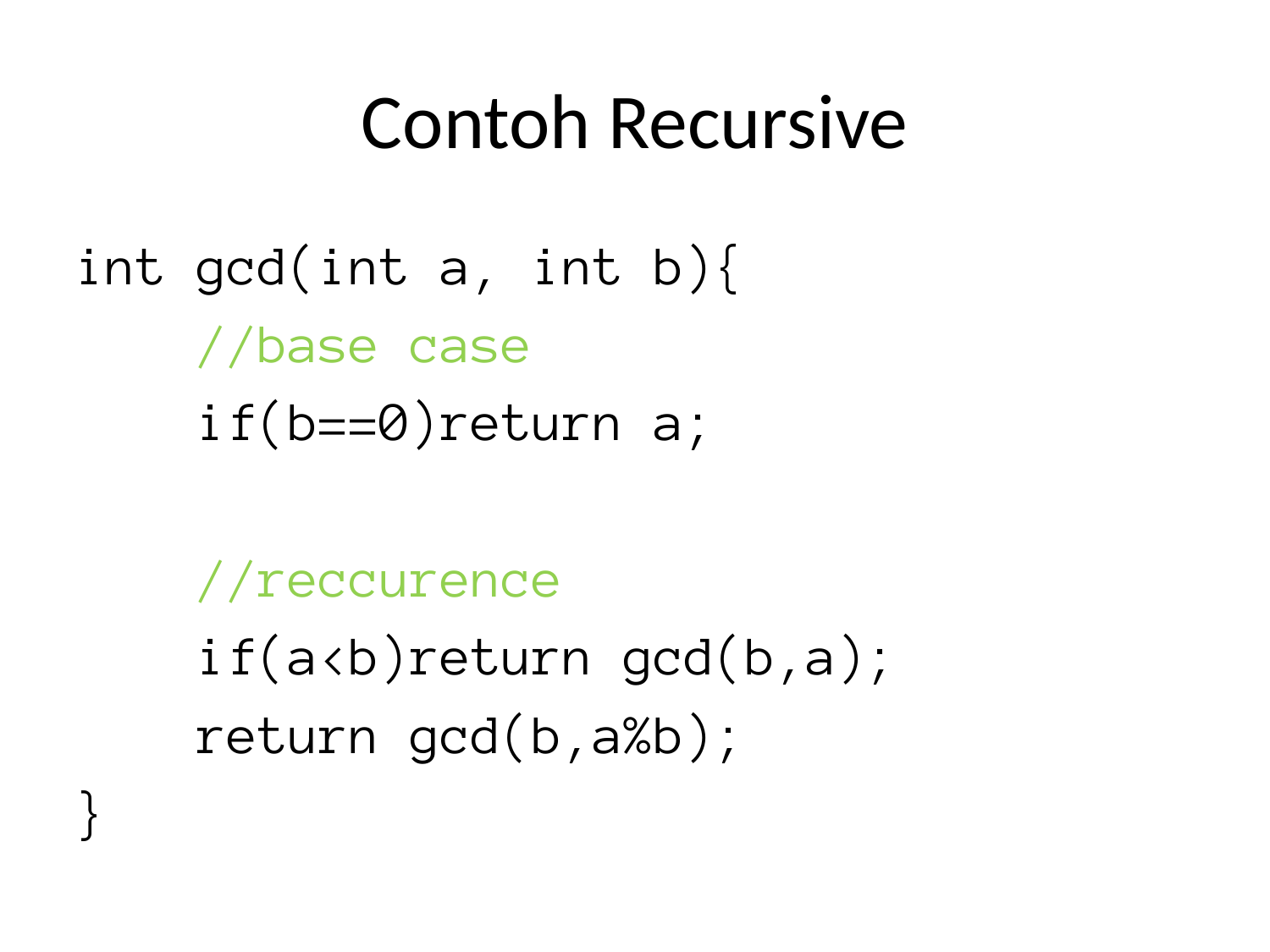

# Contoh Recursive
int gcd(int a, int b){
    //base case
    if(b==0)return a;

    //reccurence
    if(a<b)return gcd(b,a);
    return gcd(b,a%b);
}